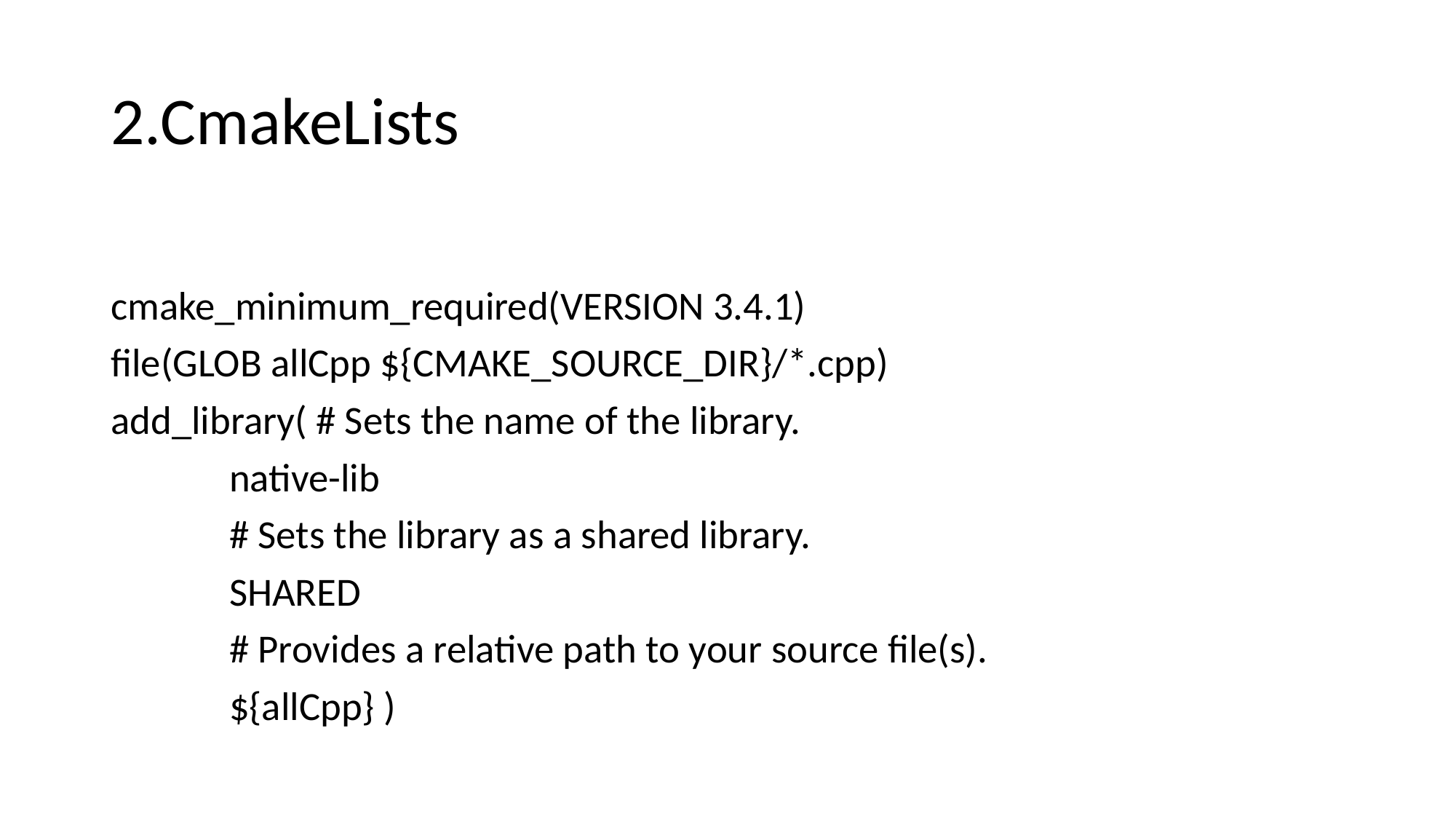

# 2.CmakeLists

cmake_minimum_required(VERSION 3.4.1)
file(GLOB allCpp ${CMAKE_SOURCE_DIR}/*.cpp)
add_library( # Sets the name of the library.
             native-lib
             # Sets the library as a shared library.
             SHARED
             # Provides a relative path to your source file(s).
             ${allCpp} )